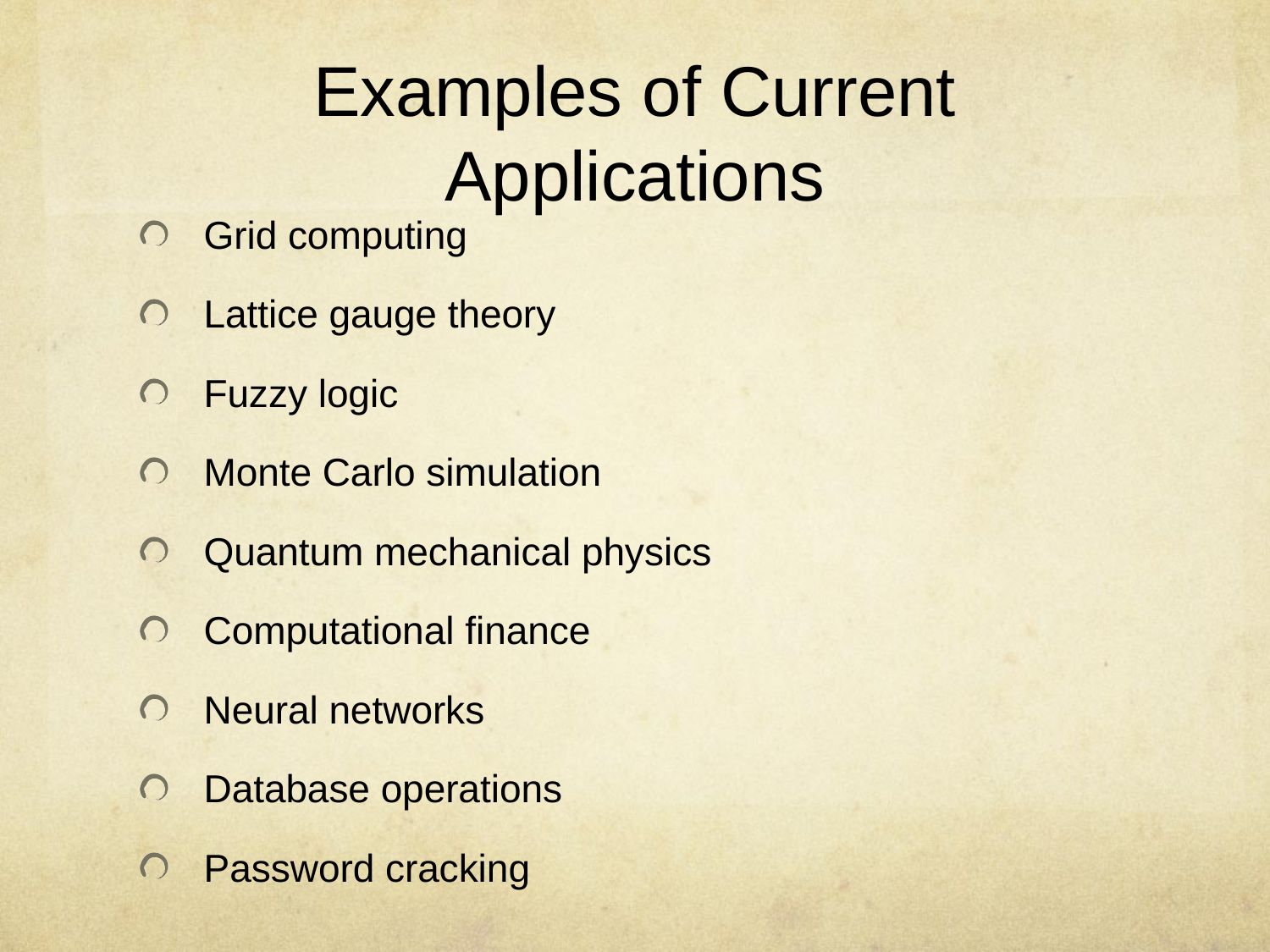

# Examples of Current Applications
Grid computing
Lattice gauge theory
Fuzzy logic
Monte Carlo simulation
Quantum mechanical physics
Computational finance
Neural networks
Database operations
Password cracking